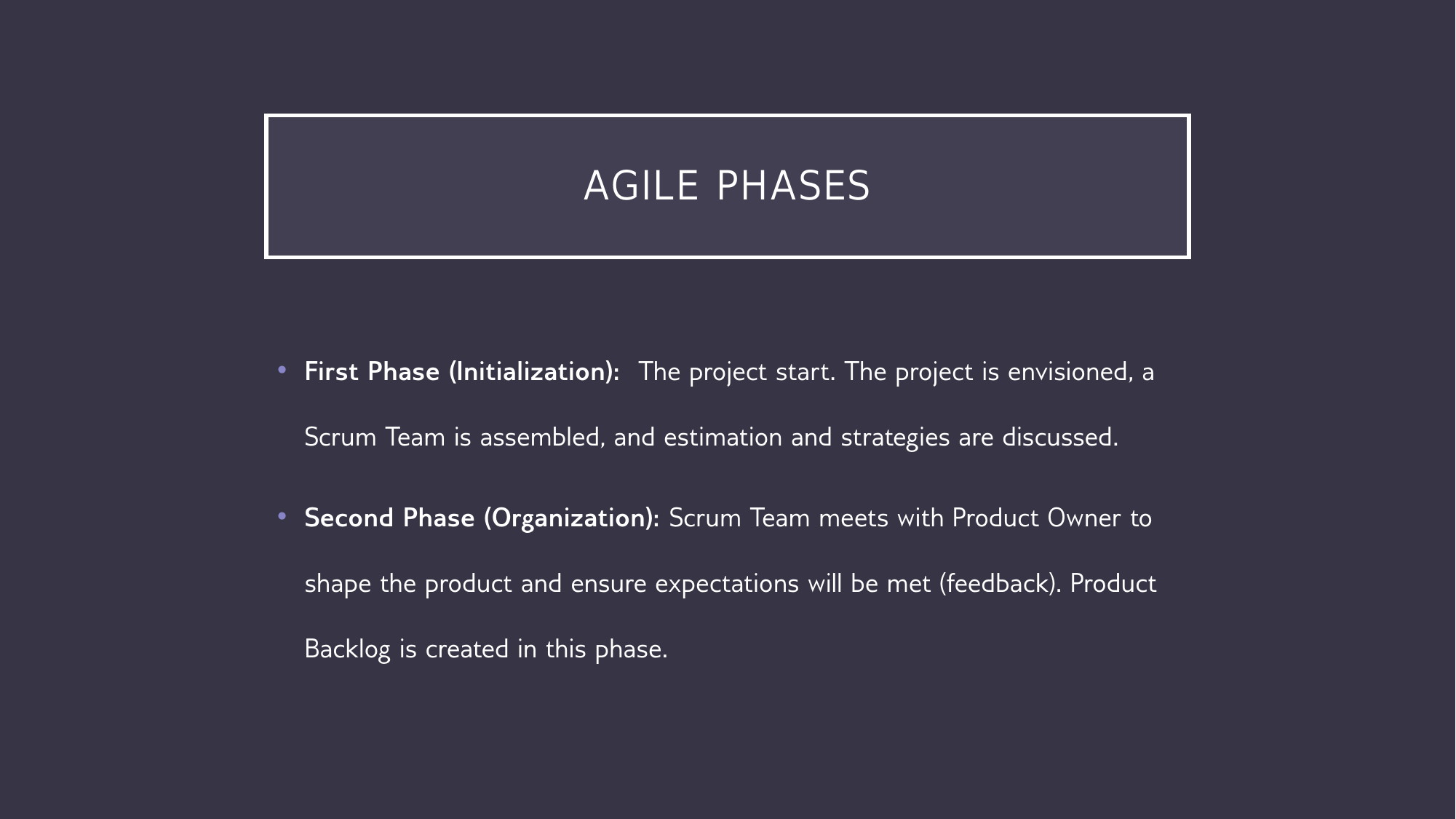

# Agile Phases
First Phase (Initialization):  The project start. The project is envisioned, a Scrum Team is assembled, and estimation and strategies are discussed.
Second Phase (Organization): Scrum Team meets with Product Owner to shape the product and ensure expectations will be met (feedback). Product Backlog is created in this phase.